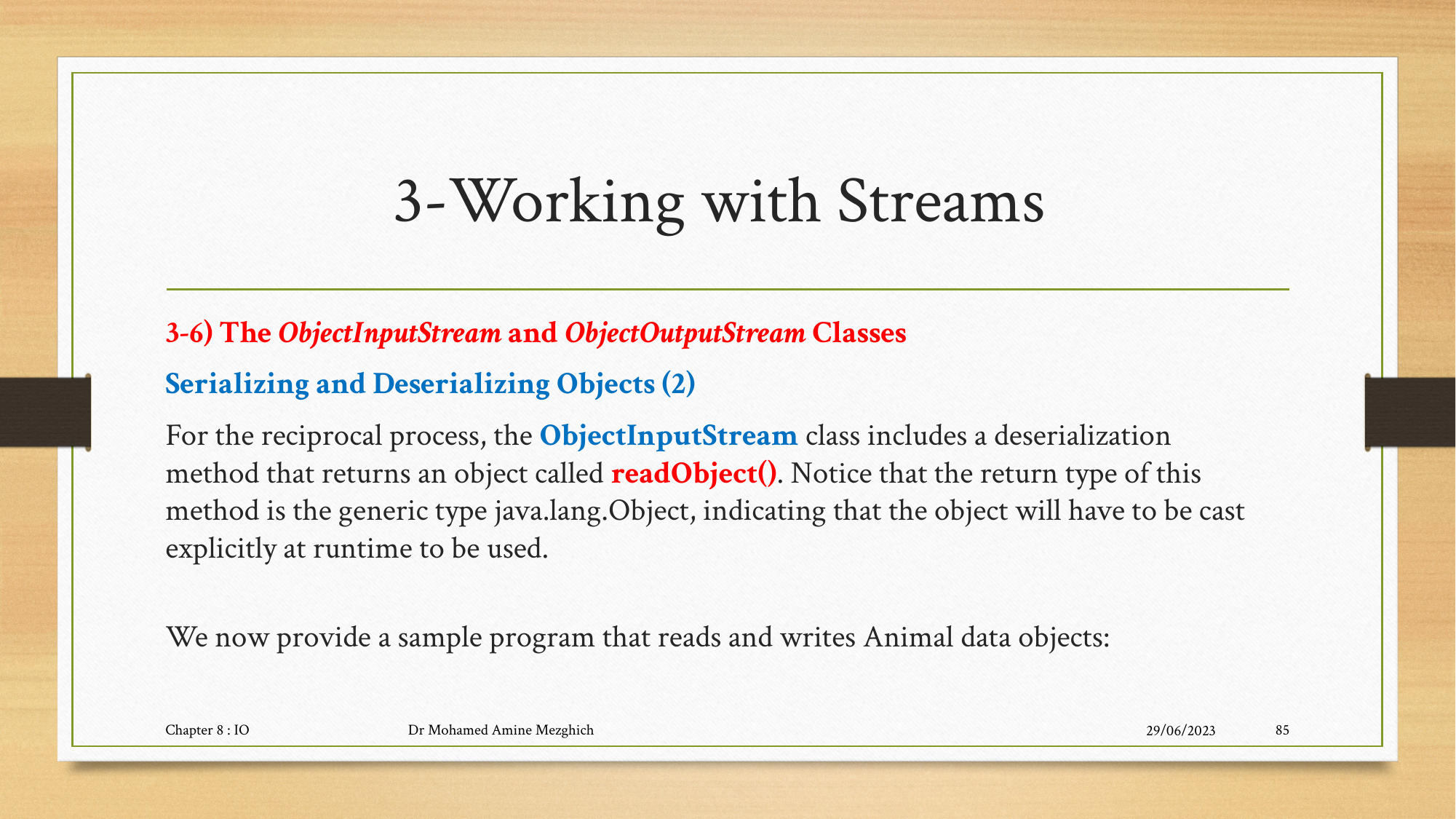

# 3-Working with Streams
3-6) The ObjectInputStream and ObjectOutputStream Classes
Serializing and Deserializing Objects (2)
For the reciprocal process, the ObjectInputStream class includes a deserialization
method that returns an object called readObject(). Notice that the return type of this
method is the generic type java.lang.Object, indicating that the object will have to be cast explicitly at runtime to be used.
We now provide a sample program that reads and writes Animal data objects:
Chapter 8 : IO                                              Dr Mohamed Amine Mezghich
29/06/2023
85